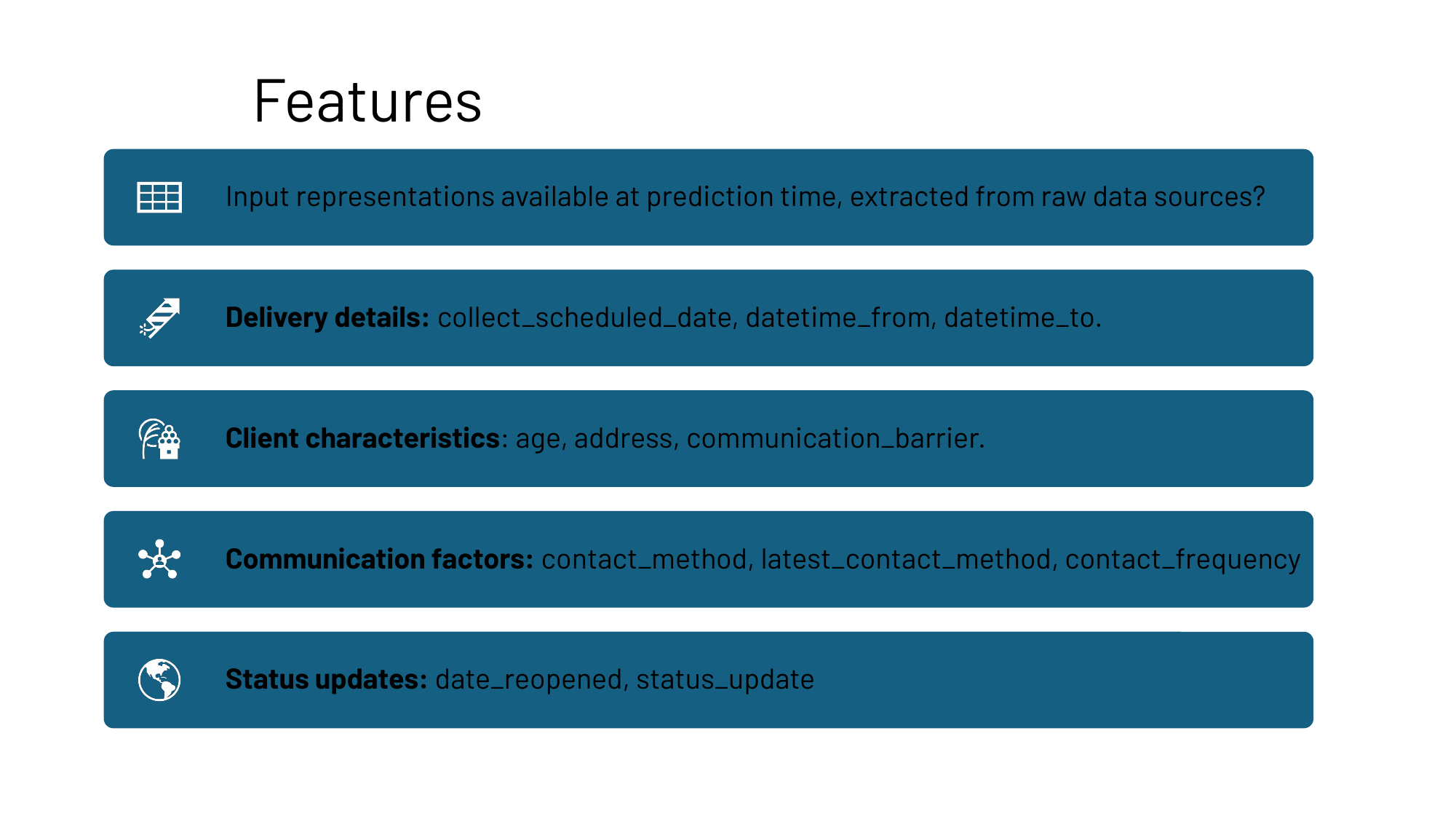

# Features
Input representations available at prediction time, extracted from raw data sources?
Delivery details: collect_scheduled_date, datetime_from, datetime_to.
Client characteristics: age, address, communication_barrier.
Communication factors: contact_method, latest_contact_method, contact_frequency
Status updates: date_reopened, status_update